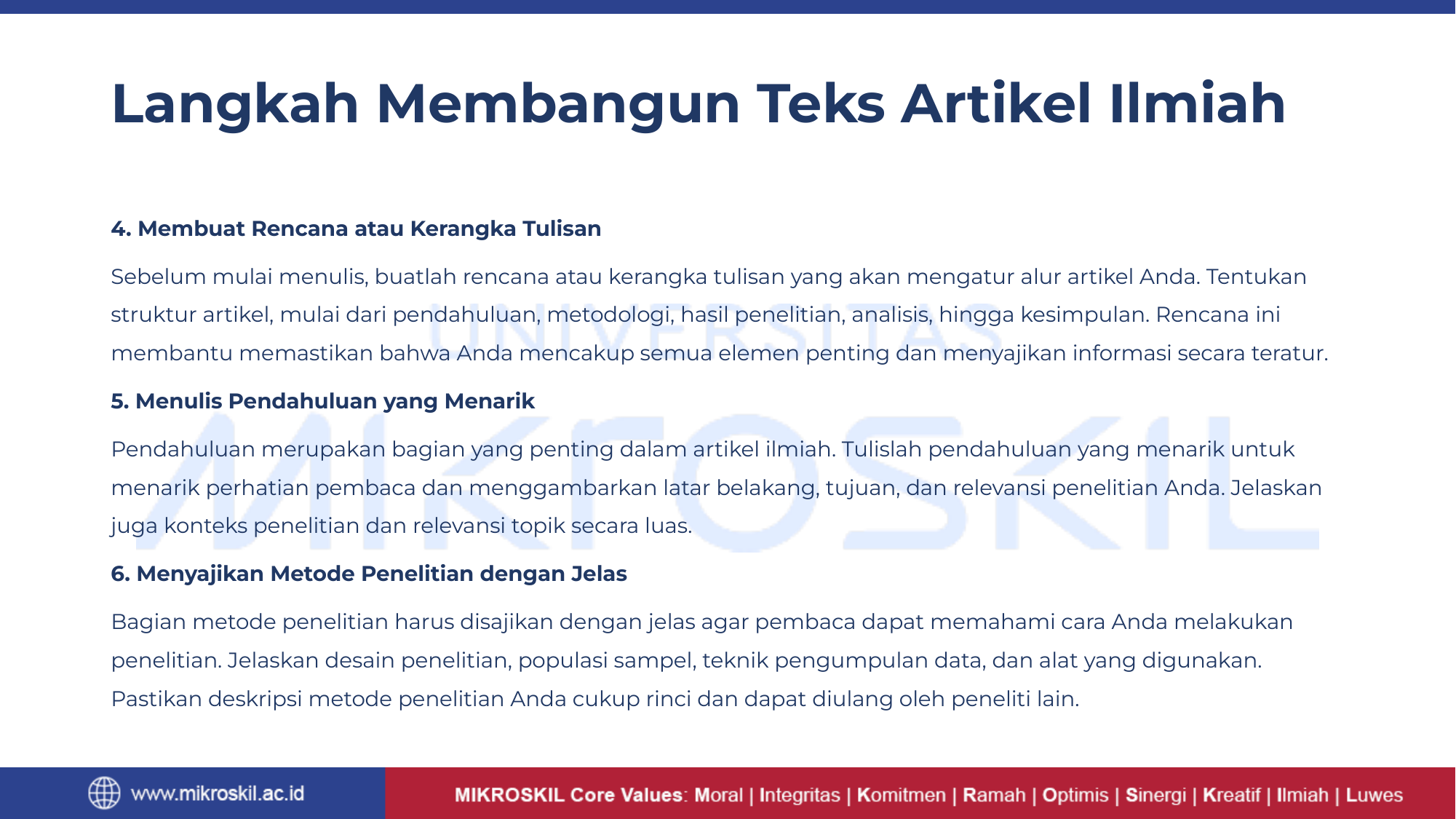

# Langkah Membangun Teks Artikel Ilmiah
4. Membuat Rencana atau Kerangka Tulisan
Sebelum mulai menulis, buatlah rencana atau kerangka tulisan yang akan mengatur alur artikel Anda. Tentukan struktur artikel, mulai dari pendahuluan, metodologi, hasil penelitian, analisis, hingga kesimpulan. Rencana ini membantu memastikan bahwa Anda mencakup semua elemen penting dan menyajikan informasi secara teratur.
5. Menulis Pendahuluan yang Menarik
Pendahuluan merupakan bagian yang penting dalam artikel ilmiah. Tulislah pendahuluan yang menarik untuk menarik perhatian pembaca dan menggambarkan latar belakang, tujuan, dan relevansi penelitian Anda. Jelaskan juga konteks penelitian dan relevansi topik secara luas.
6. Menyajikan Metode Penelitian dengan Jelas
Bagian metode penelitian harus disajikan dengan jelas agar pembaca dapat memahami cara Anda melakukan penelitian. Jelaskan desain penelitian, populasi sampel, teknik pengumpulan data, dan alat yang digunakan. Pastikan deskripsi metode penelitian Anda cukup rinci dan dapat diulang oleh peneliti lain.